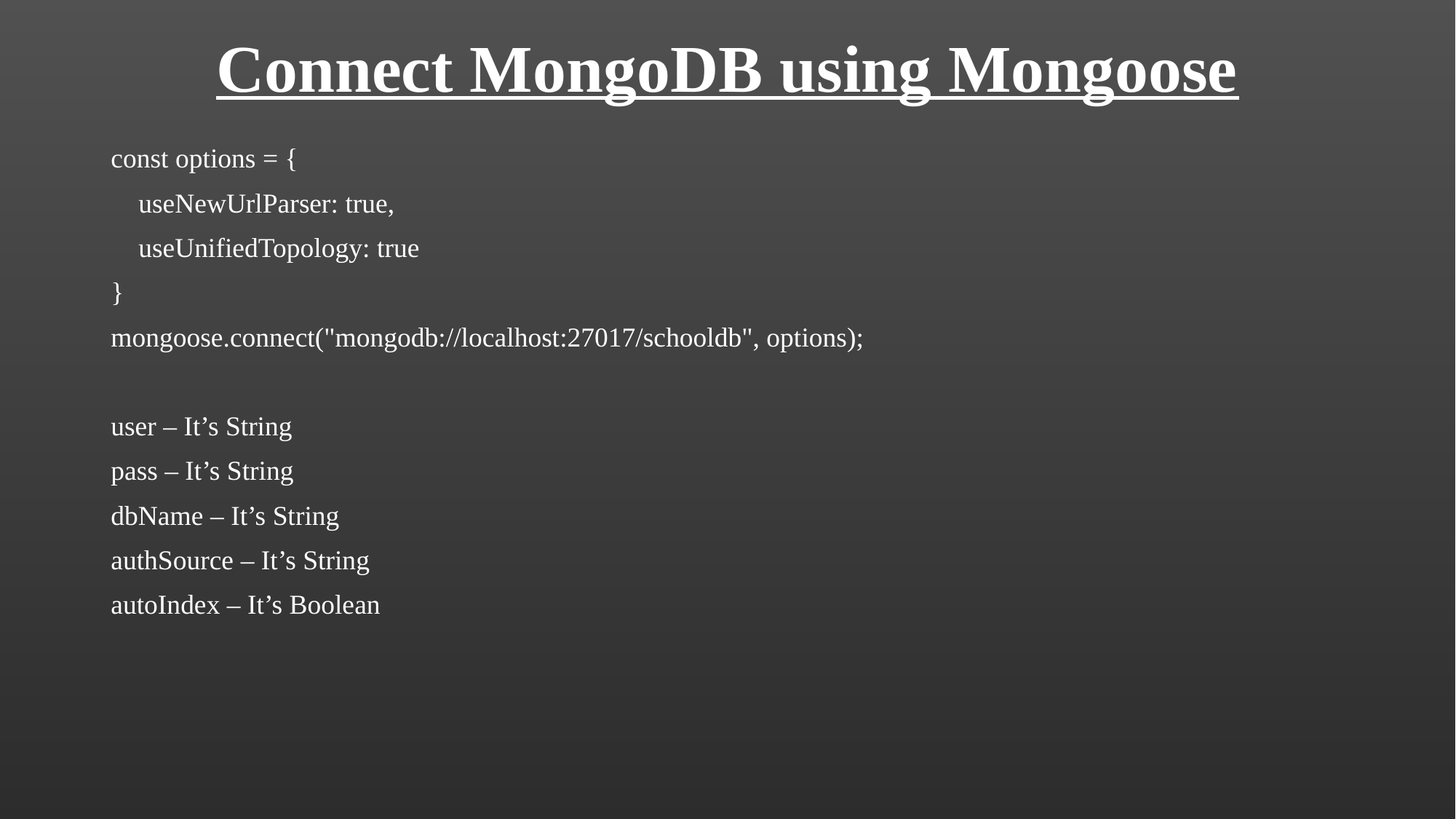

# Connect MongoDB using Mongoose
const options = {
    useNewUrlParser: true,
    useUnifiedTopology: true
}
mongoose.connect("mongodb://localhost:27017/schooldb", options);

user – It’s String
pass – It’s String
dbName – It’s String
authSource – It’s String
autoIndex – It’s Boolean